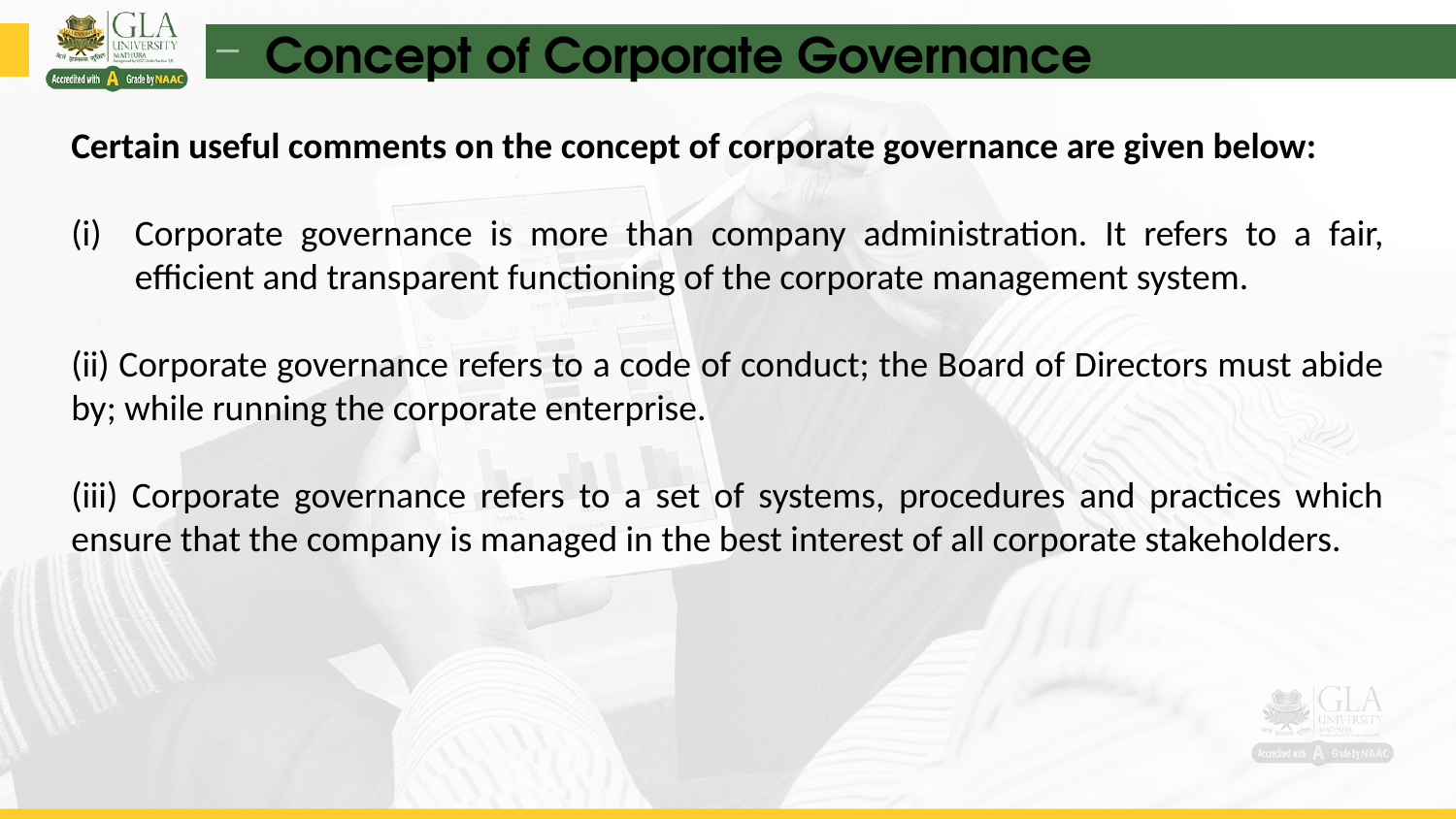

Concept of Corporate Governance

Certain useful comments on the concept of corporate governance are given below:

Corporate governance is more than company administration. It refers to a fair, efficient and transparent functioning of the corporate management system.

(ii) Corporate governance refers to a code of conduct; the Board of Directors must abide by; while running the corporate enterprise.

(iii) Corporate governance refers to a set of systems, procedures and practices which ensure that the company is managed in the best interest of all corporate stakeholders.